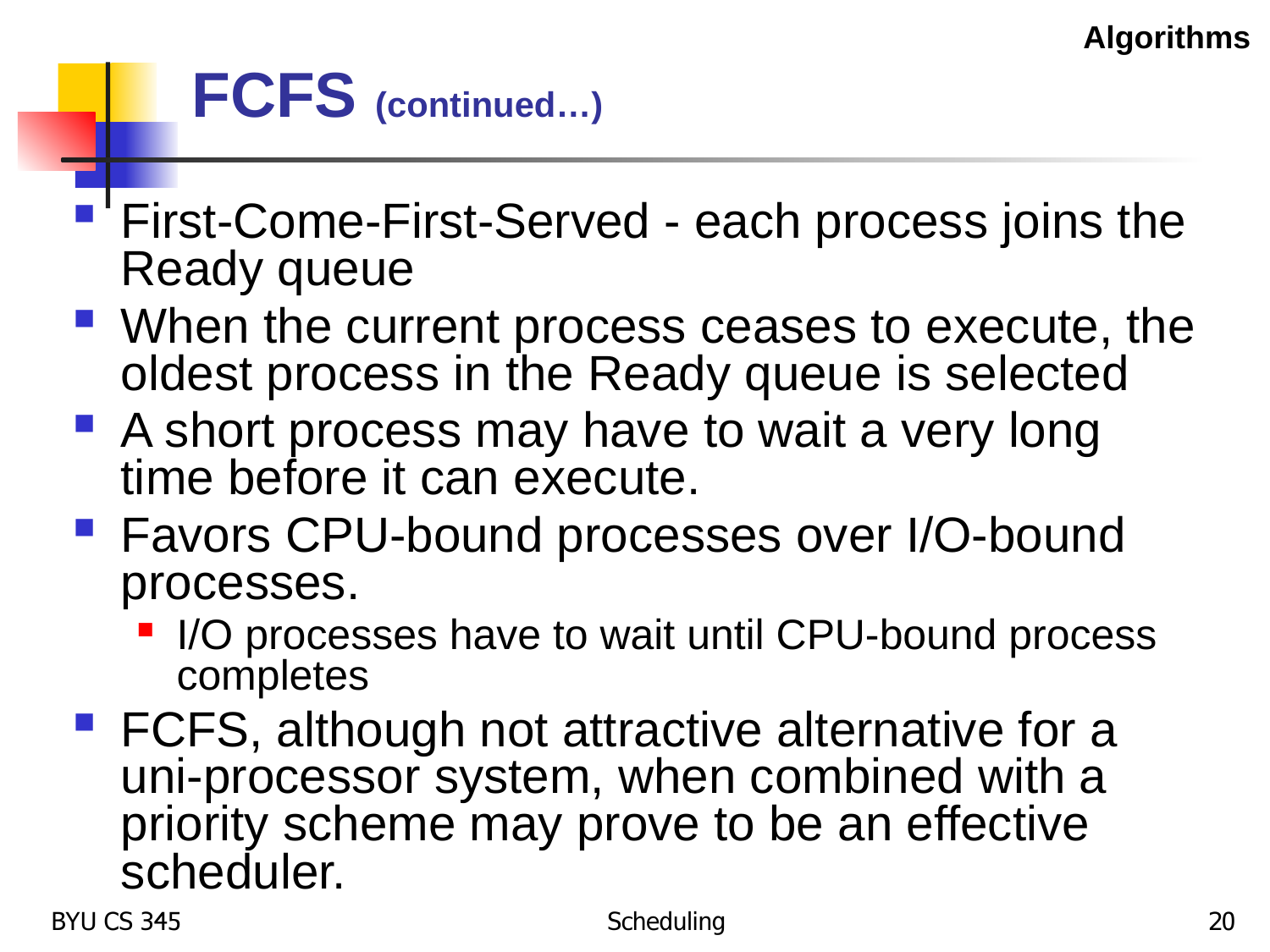

Algorithms
# FCFS (continued…)
First-Come-First-Served - each process joins the Ready queue
When the current process ceases to execute, the oldest process in the Ready queue is selected
A short process may have to wait a very long time before it can execute.
Favors CPU-bound processes over I/O-bound processes.
I/O processes have to wait until CPU-bound process completes
FCFS, although not attractive alternative for a uni-processor system, when combined with a priority scheme may prove to be an effective scheduler.

BYU CS 345
Scheduling
20